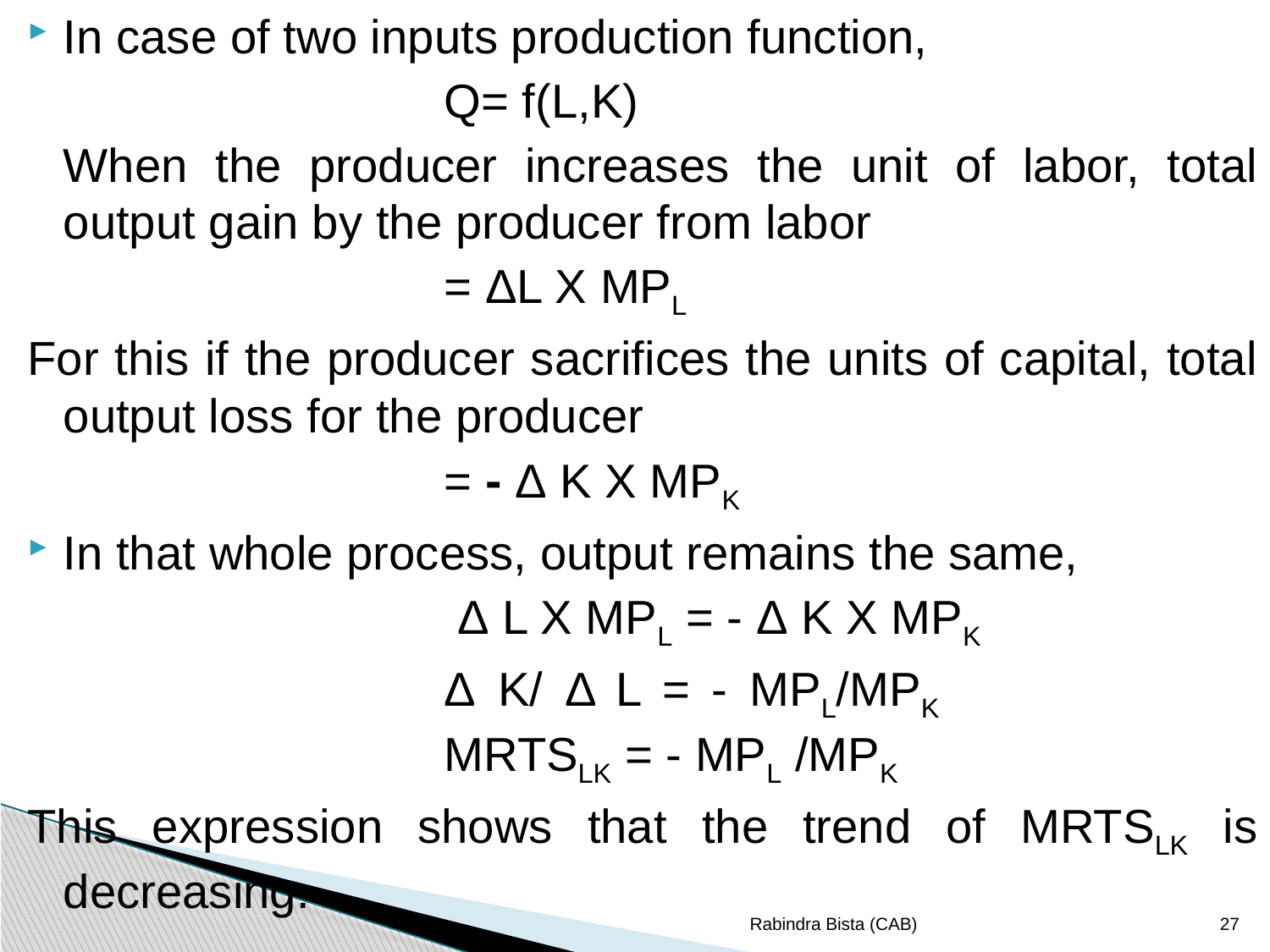

In case of two inputs production function,
				Q= f(L,K)
	When the producer increases the unit of labor, total output gain by the producer from labor
				= ΔL X MPL
For this if the producer sacrifices the units of capital, total output loss for the producer
				= - Δ K X MPK
In that whole process, output remains the same,
				 Δ L X MPL = - Δ K X MPK
				Δ K/ Δ L = - MPL/MPK						MRTSLK = - MPL /MPK
This expression shows that the trend of MRTSLK is decreasing.
Rabindra Bista (CAB)
27